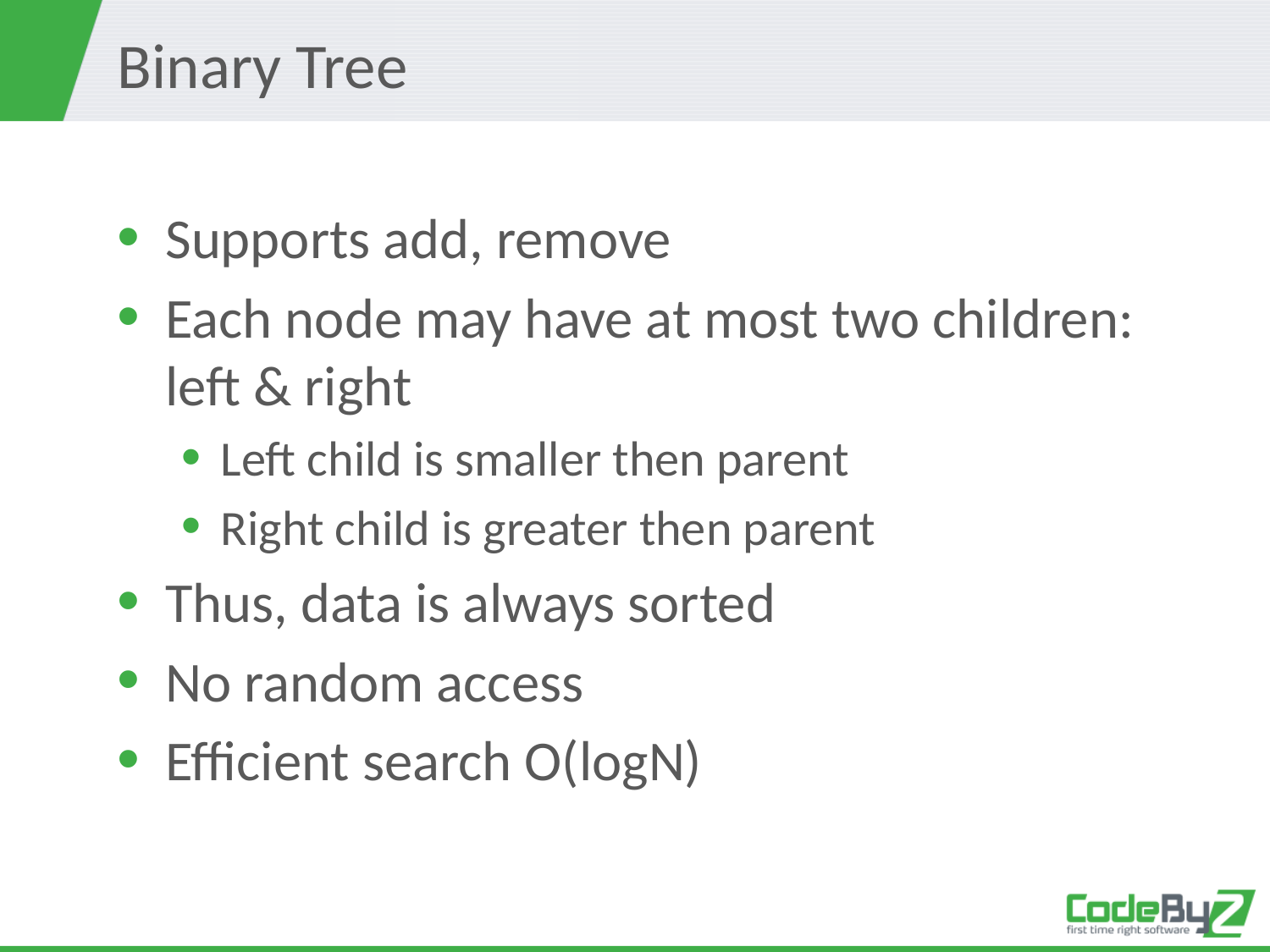

# Binary Tree
Supports add, remove
Each node may have at most two children: left & right
Left child is smaller then parent
Right child is greater then parent
Thus, data is always sorted
No random access
Efficient search O(logN)